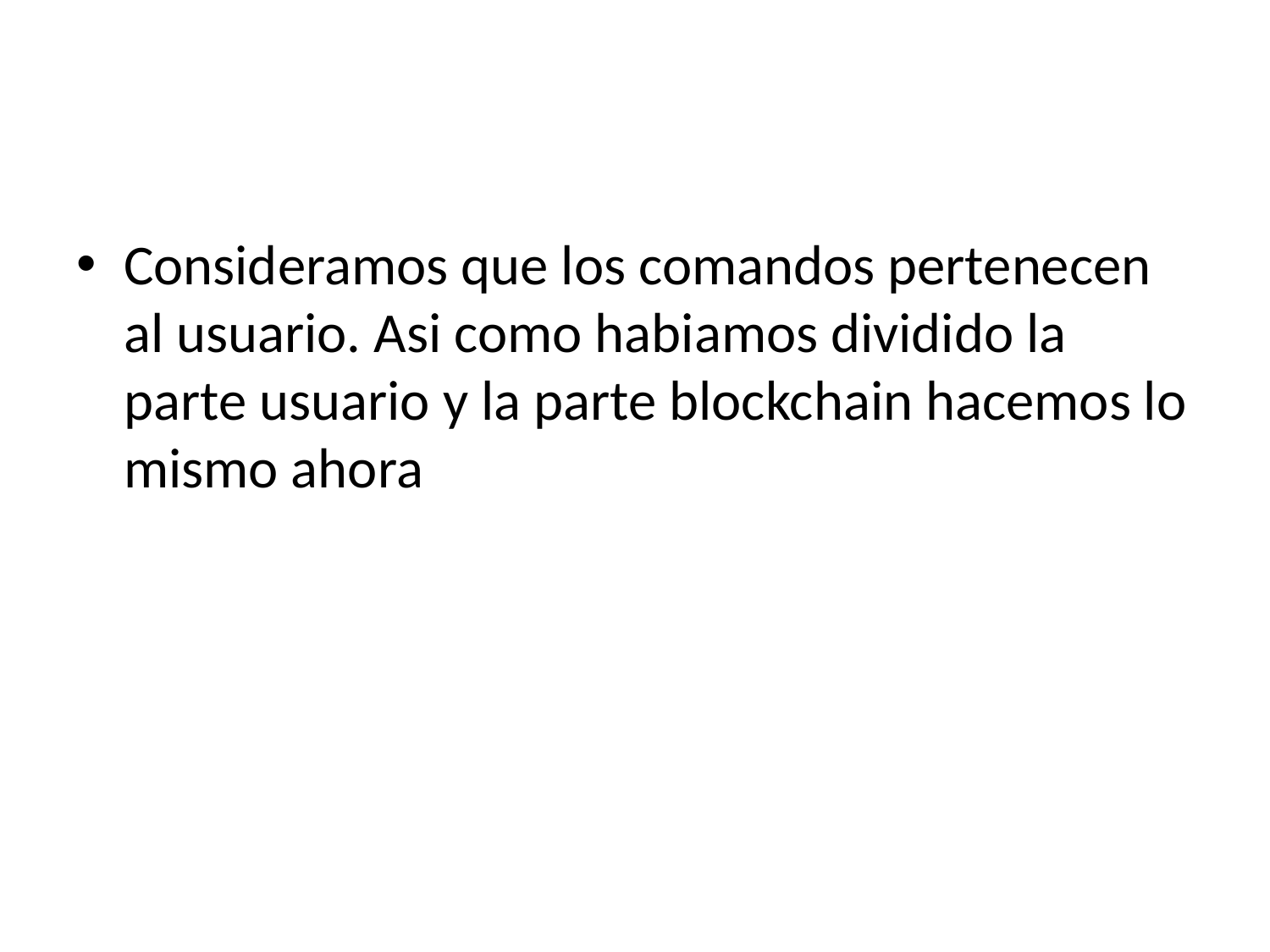

#
Consideramos que los comandos pertenecen al usuario. Asi como habiamos dividido la parte usuario y la parte blockchain hacemos lo mismo ahora